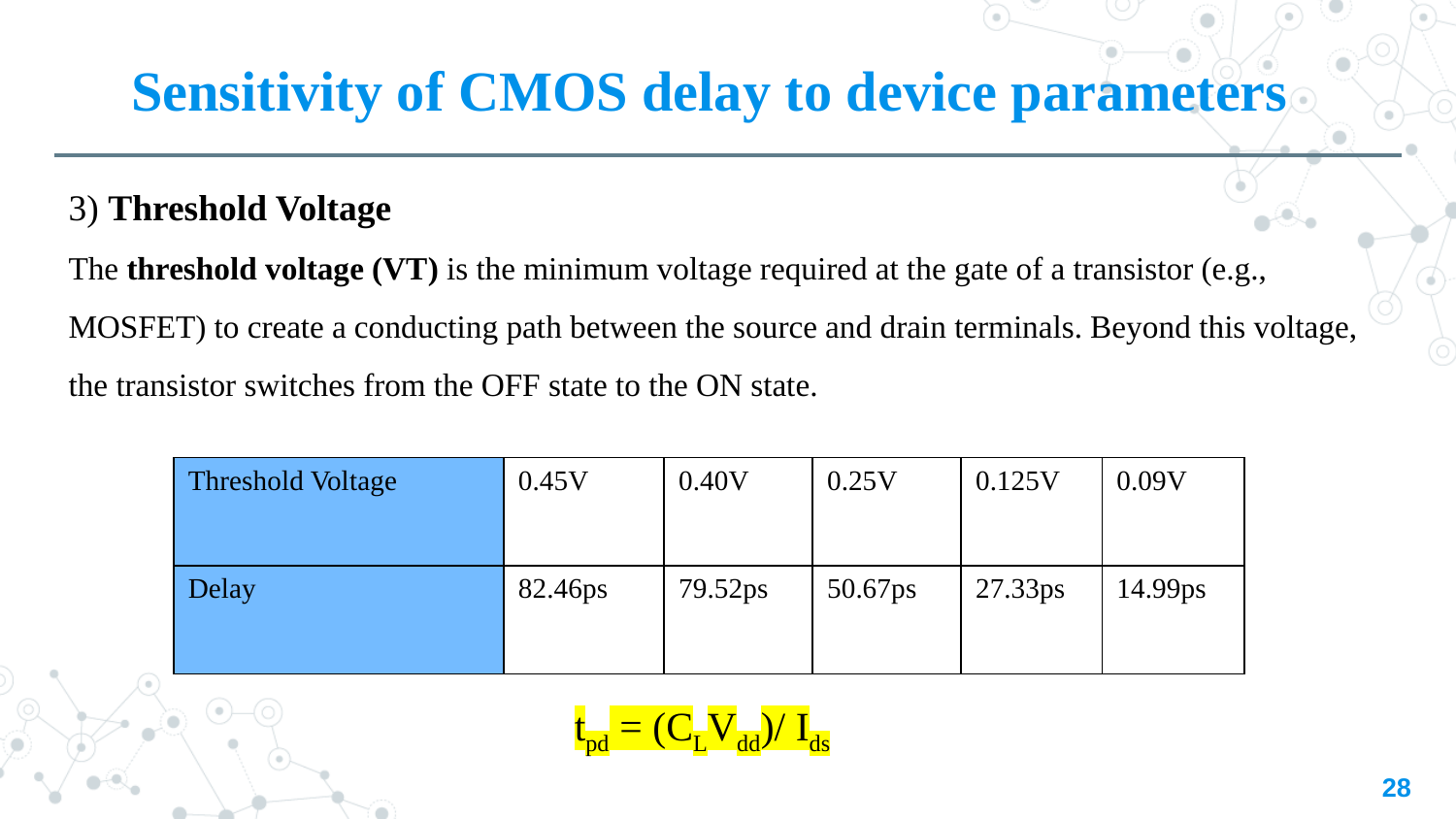

Sensitivity of CMOS delay to device parameters
3) Threshold Voltage
The threshold voltage (VT​) is the minimum voltage required at the gate of a transistor (e.g., MOSFET) to create a conducting path between the source and drain terminals. Beyond this voltage, the transistor switches from the OFF state to the ON state.
| Threshold Voltage | 0.45V | 0.40V | 0.25V | 0.125V | 0.09V |
| --- | --- | --- | --- | --- | --- |
| Delay | 82.46ps | 79.52ps | 50.67ps | 27.33ps | 14.99ps |
 tpd = (CLVdd)/ Ids
28